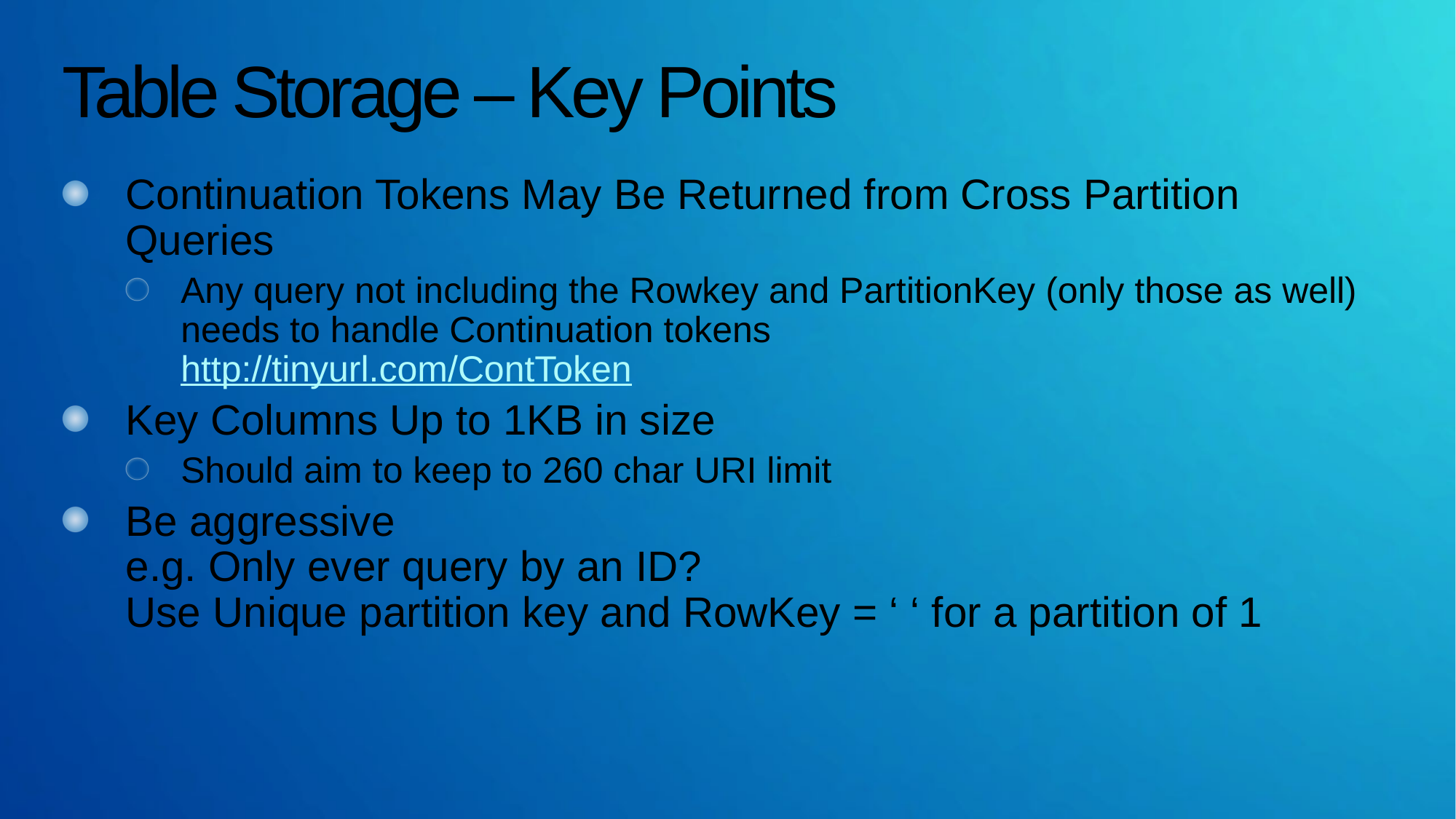

# Table Storage – Key Points
Continuation Tokens May Be Returned from Cross Partition Queries
Any query not including the Rowkey and PartitionKey (only those as well) needs to handle Continuation tokens
http://tinyurl.com/ContToken
Key Columns Up to 1KB in size
Should aim to keep to 260 char URI limit
Be aggressive
e.g. Only ever query by an ID?
Use Unique partition key and RowKey = ‘ ‘ for a partition of 1